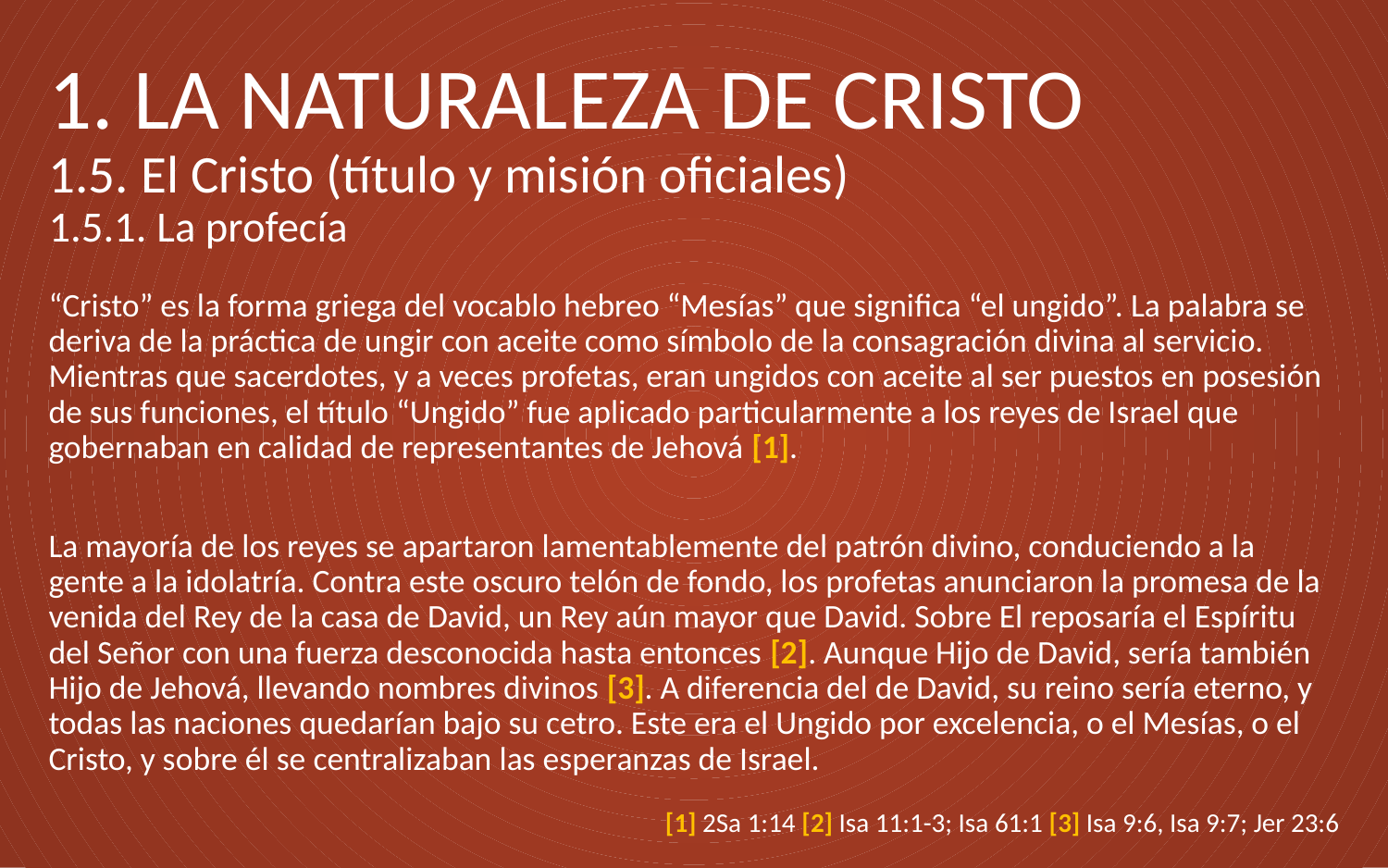

# 1. LA NATURALEZA DE CRISTO 1.5. El Cristo (título y misión oficiales) 1.5.1. La profecía
“Cristo” es la forma griega del vocablo hebreo “Mesías” que significa “el ungido”. La palabra se deriva de la práctica de ungir con aceite como símbolo de la consagración divina al servicio. Mientras que sacerdotes, y a veces profetas, eran ungidos con aceite al ser puestos en posesión de sus funciones, el título “Ungido” fue aplicado particularmente a los reyes de Israel que gobernaban en calidad de representantes de Jehová [1].

La mayoría de los reyes se apartaron lamentablemente del patrón divino, conduciendo a la gente a la idolatría. Contra este oscuro telón de fondo, los profetas anunciaron la promesa de la venida del Rey de la casa de David, un Rey aún mayor que David. Sobre El reposaría el Espíritu del Señor con una fuerza desconocida hasta entonces [2]. Aunque Hijo de David, sería también Hijo de Jehová, llevando nombres divinos [3]. A diferencia del de David, su reino sería eterno, y todas las naciones quedarían bajo su cetro. Este era el Ungido por excelencia, o el Mesías, o el Cristo, y sobre él se centralizaban las esperanzas de Israel.
[1] 2Sa 1:14 [2] Isa 11:1-3; Isa 61:1 [3] Isa 9:6, Isa 9:7; Jer 23:6